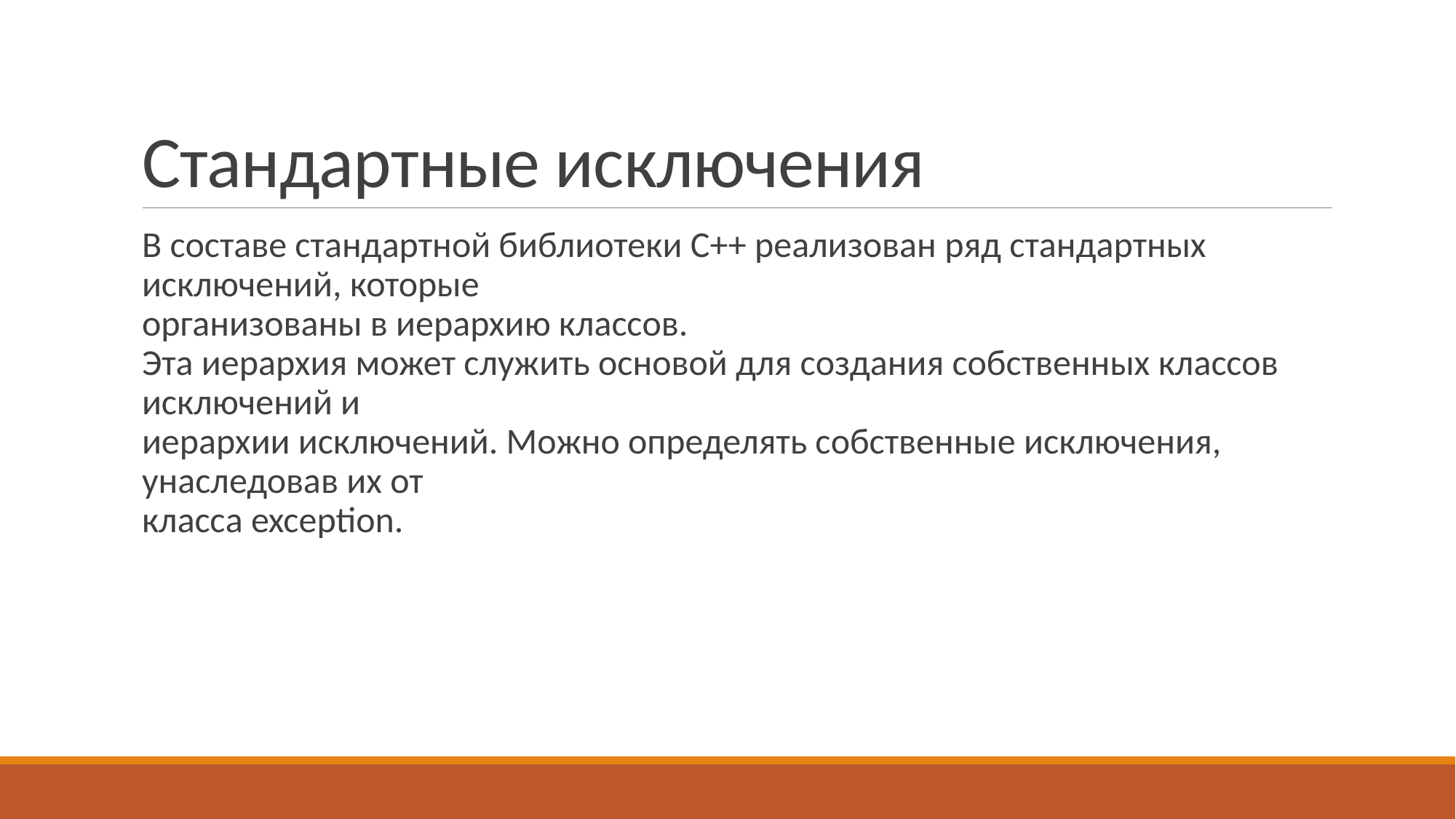

# Стандартные исключения
В составе стандартной библиотеки С++ реализован ряд стандартных исключений, которые
организованы в иерархию классов.
Эта иерархия может служить основой для создания собственных классов исключений и
иерархии исключений. Можно определять собственные исключения, унаследовав их от
класса exception.